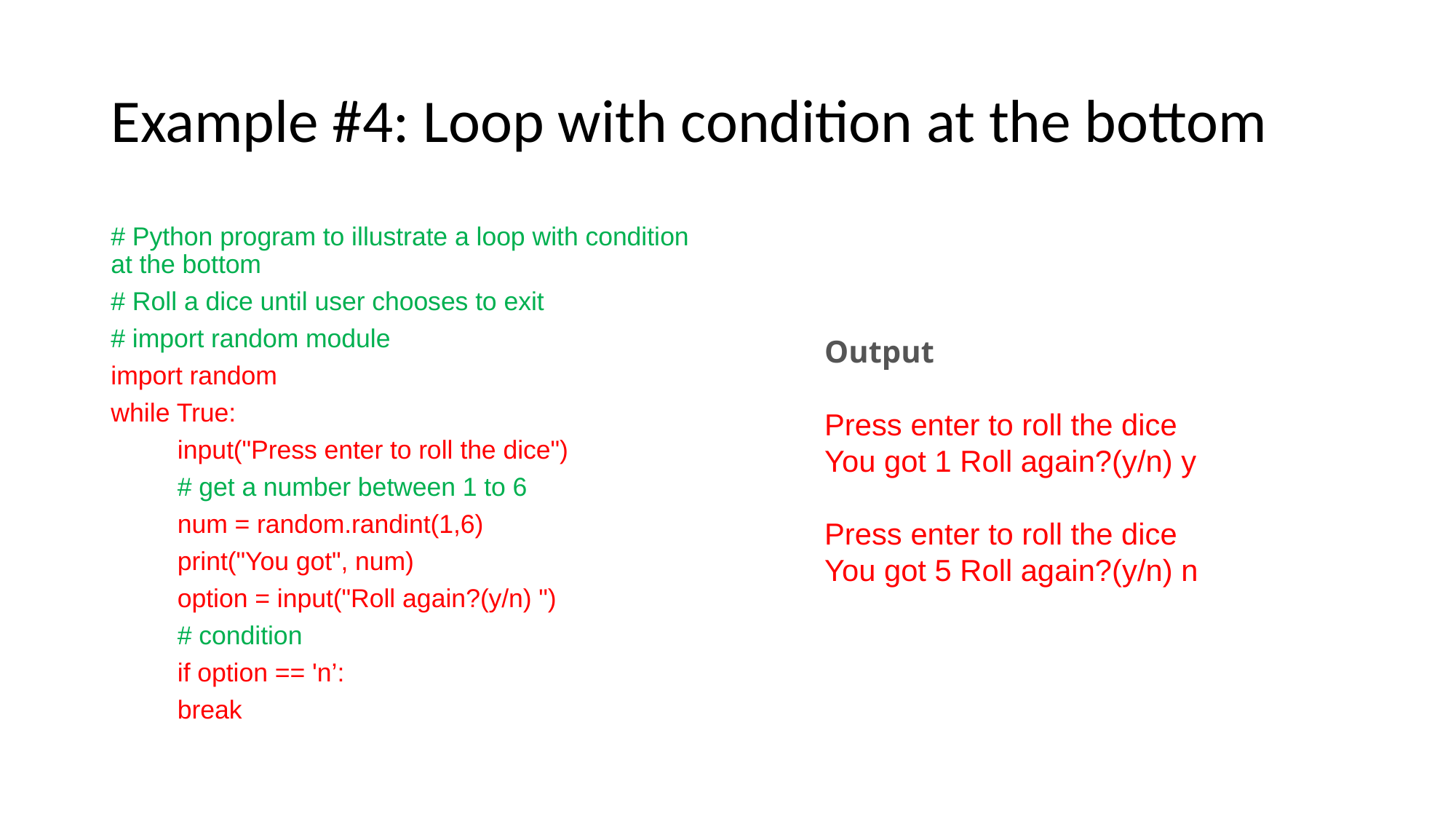

# Example #4: Loop with condition at the bottom
# Python program to illustrate a loop with condition at the bottom
# Roll a dice until user chooses to exit
# import random module
import random
while True:
	input("Press enter to roll the dice")
	# get a number between 1 to 6
	num = random.randint(1,6)
	print("You got", num)
	option = input("Roll again?(y/n) ")
	# condition
	if option == 'n’:
		break

Output

Press enter to roll the dice
You got 1 Roll again?(y/n) y

Press enter to roll the dice
You got 5 Roll again?(y/n) n